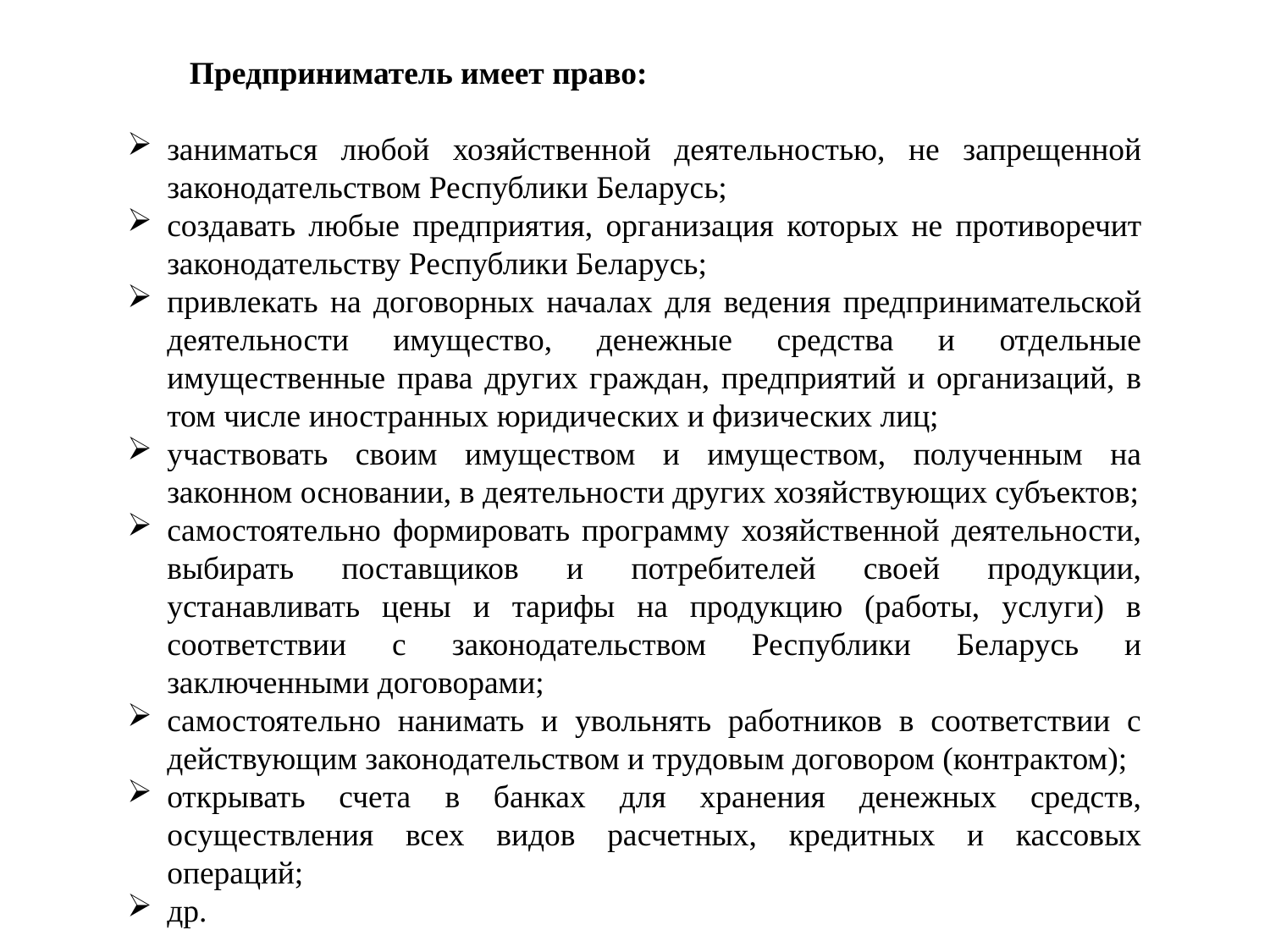

Предприниматель имеет право:

заниматься любой хозяйственной деятельностью, не запрещенной законодательством Республики Беларусь;
создавать любые предприятия, организация которых не противоречит законодательству Республики Беларусь;
привлекать на договорных началах для ведения предпринимательской деятельности имущество, денежные средства и отдельные имущественные права других граждан, предприятий и организаций, в том числе иностранных юридических и физических лиц;
участвовать своим имуществом и имуществом, полученным на законном основании, в деятельности других хозяйствующих субъектов;
самостоятельно формировать программу хозяйственной деятельности, выбирать поставщиков и потребителей своей продукции, устанавливать цены и тарифы на продукцию (работы, услуги) в соответствии с законодательством Республики Беларусь и заключенными договорами;
самостоятельно нанимать и увольнять работников в соответствии с действующим законодательством и трудовым договором (контрактом);
открывать счета в банках для хранения денежных средств, осуществления всех видов расчетных, кредитных и кассовых операций;
др.